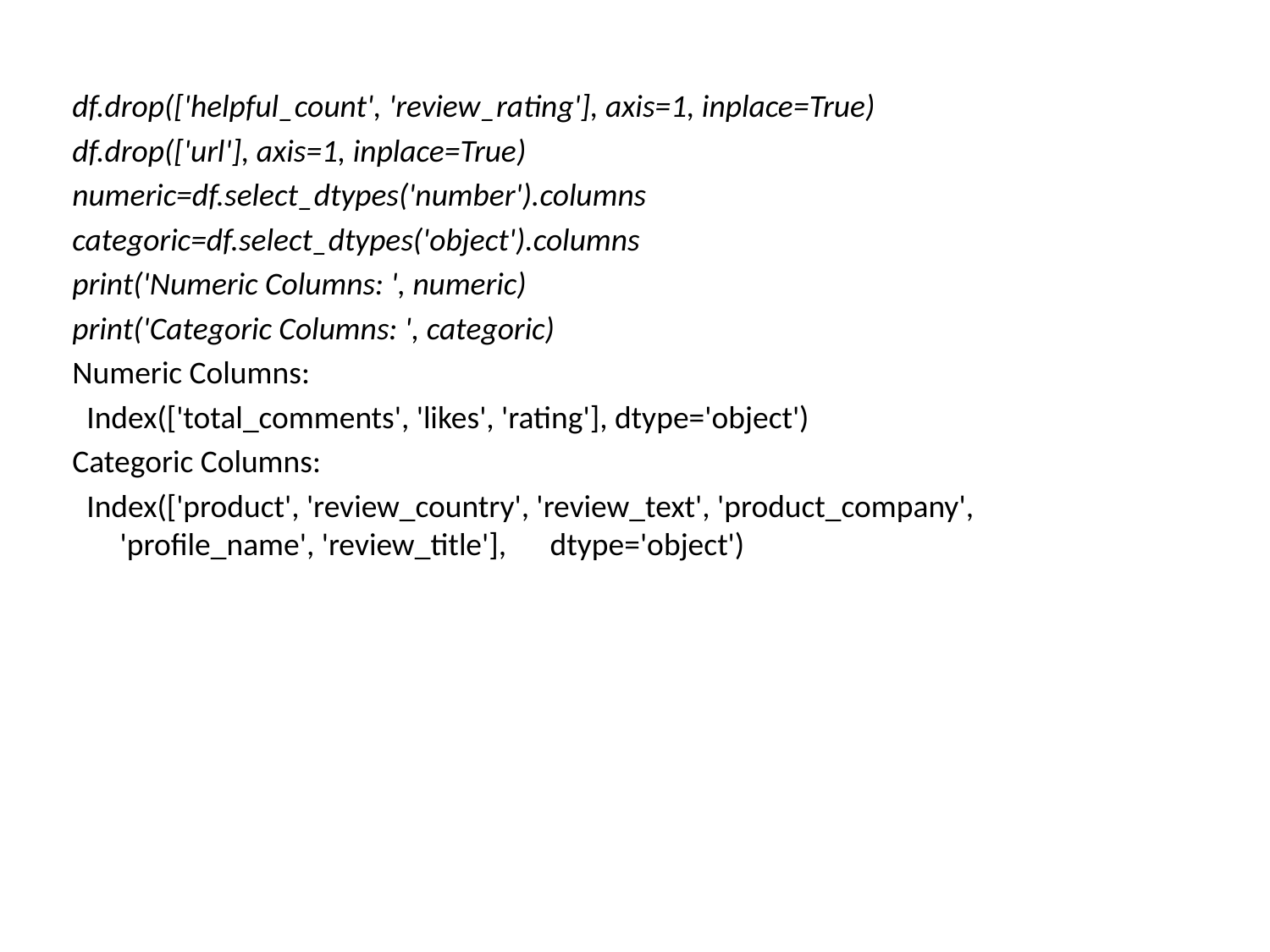

df.drop(['helpful_count', 'review_rating'], axis=1, inplace=True)
df.drop(['url'], axis=1, inplace=True)
numeric=df.select_dtypes('number').columns
categoric=df.select_dtypes('object').columns
print('Numeric Columns: ', numeric)
print('Categoric Columns: ', categoric)
Numeric Columns:
  Index(['total_comments', 'likes', 'rating'], dtype='object')
Categoric Columns:
  Index(['product', 'review_country', 'review_text', 'product_company',       'profile_name', 'review_title'],      dtype='object')